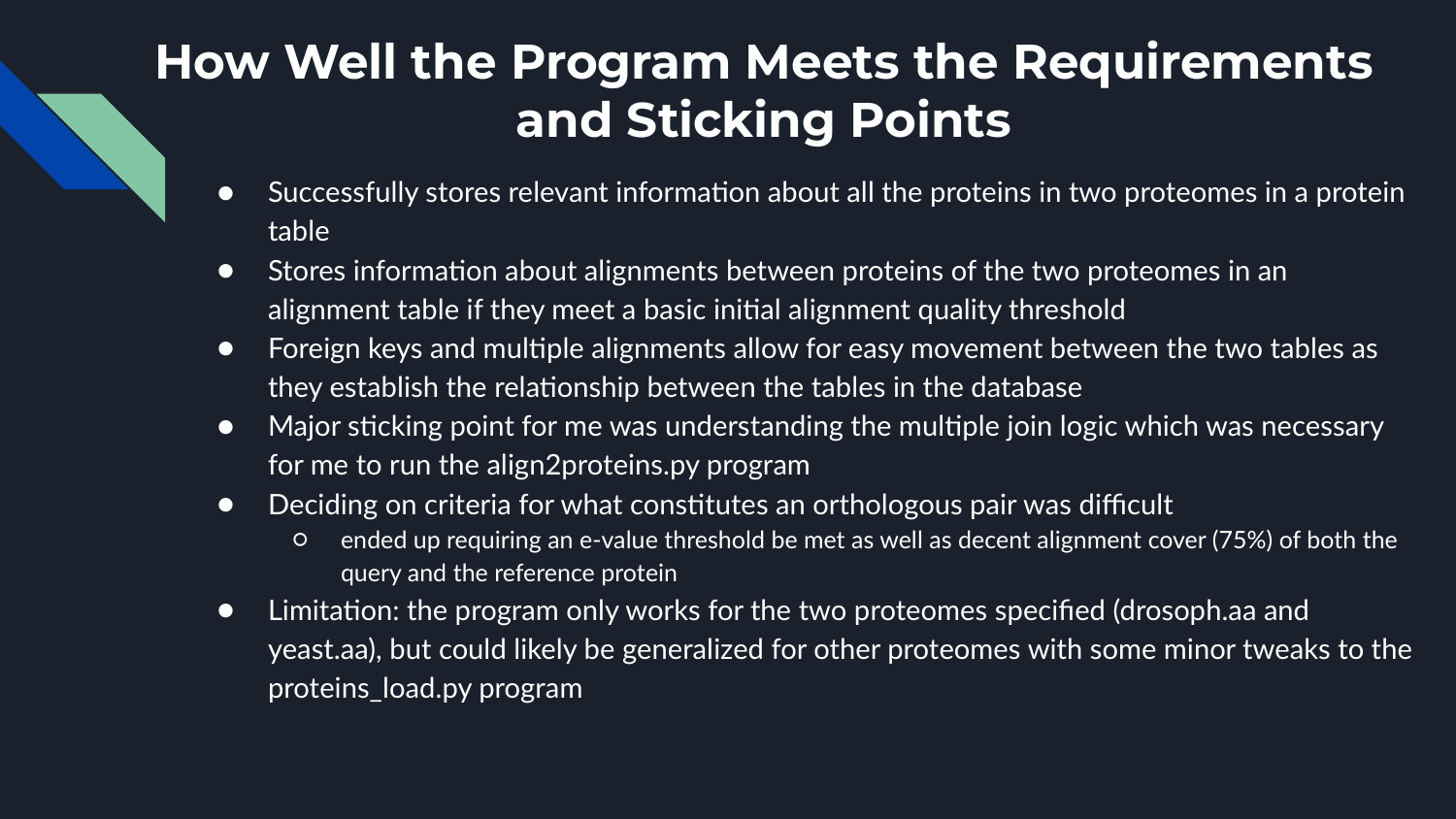

# How Well the Program Meets the Requirements and Sticking Points
Successfully stores relevant information about all the proteins in two proteomes in a protein table
Stores information about alignments between proteins of the two proteomes in an alignment table if they meet a basic initial alignment quality threshold
Foreign keys and multiple alignments allow for easy movement between the two tables as they establish the relationship between the tables in the database
Major sticking point for me was understanding the multiple join logic which was necessary for me to run the align2proteins.py program
Deciding on criteria for what constitutes an orthologous pair was difficult
ended up requiring an e-value threshold be met as well as decent alignment cover (75%) of both the query and the reference protein
Limitation: the program only works for the two proteomes specified (drosoph.aa and yeast.aa), but could likely be generalized for other proteomes with some minor tweaks to the proteins_load.py program